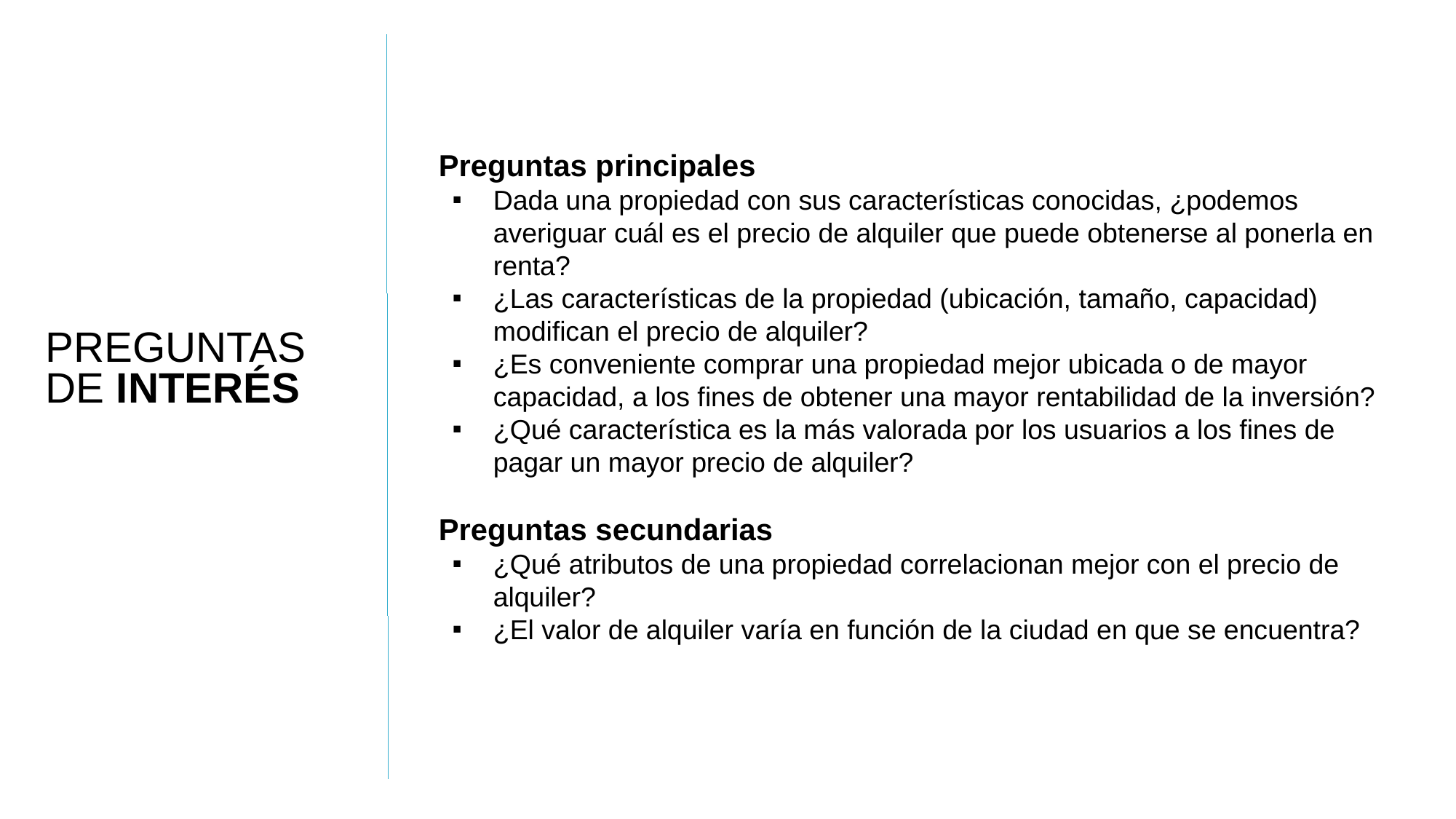

Preguntas principales
Dada una propiedad con sus características conocidas, ¿podemos averiguar cuál es el precio de alquiler que puede obtenerse al ponerla en renta?
¿Las características de la propiedad (ubicación, tamaño, capacidad) modifican el precio de alquiler?
¿Es conveniente comprar una propiedad mejor ubicada o de mayor capacidad, a los fines de obtener una mayor rentabilidad de la inversión?
¿Qué característica es la más valorada por los usuarios a los fines de pagar un mayor precio de alquiler?

Preguntas secundarias
¿Qué atributos de una propiedad correlacionan mejor con el precio de alquiler?
¿El valor de alquiler varía en función de la ciudad en que se encuentra?
PREGUNTAS DE INTERÉS
4